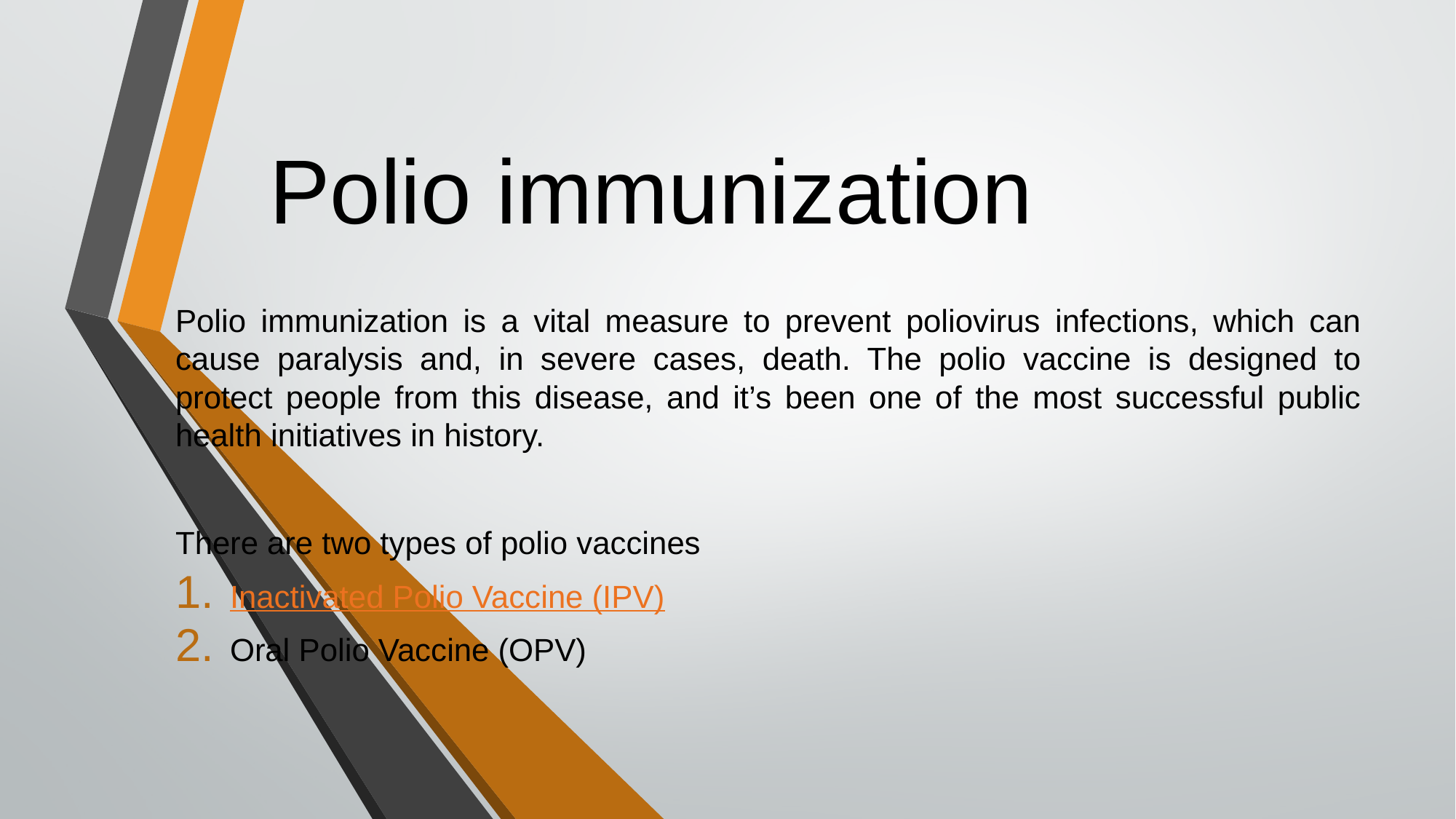

# Polio immunization
Polio immunization is a vital measure to prevent poliovirus infections, which can cause paralysis and, in severe cases, death. The polio vaccine is designed to protect people from this disease, and it’s been one of the most successful public health initiatives in history.

There are two types of polio vaccines
Inactivated Polio Vaccine (IPV)
Oral Polio Vaccine (OPV)